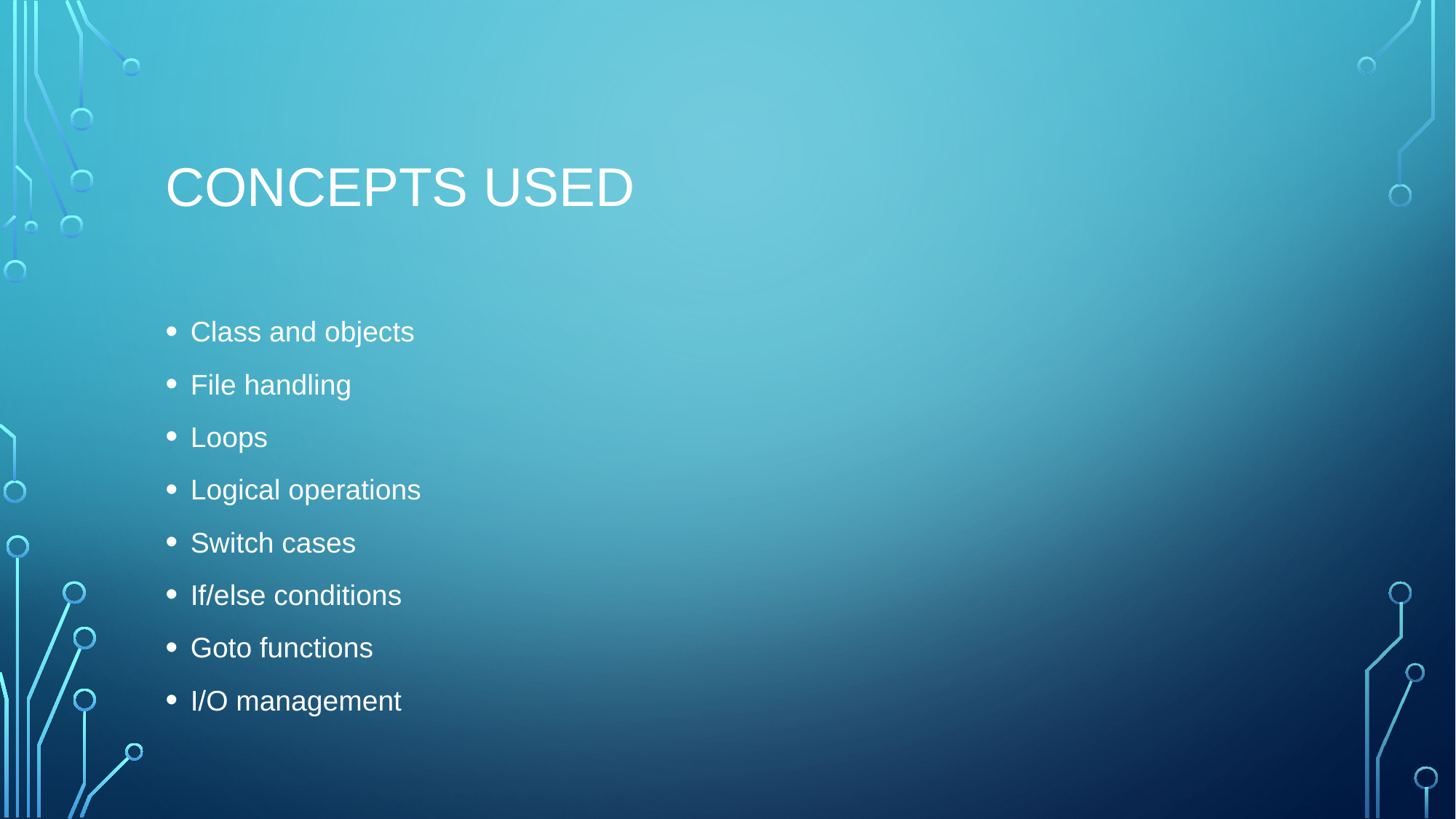

# Concepts used
Class and objects
File handling
Loops
Logical operations
Switch cases
If/else conditions
Goto functions
I/O management